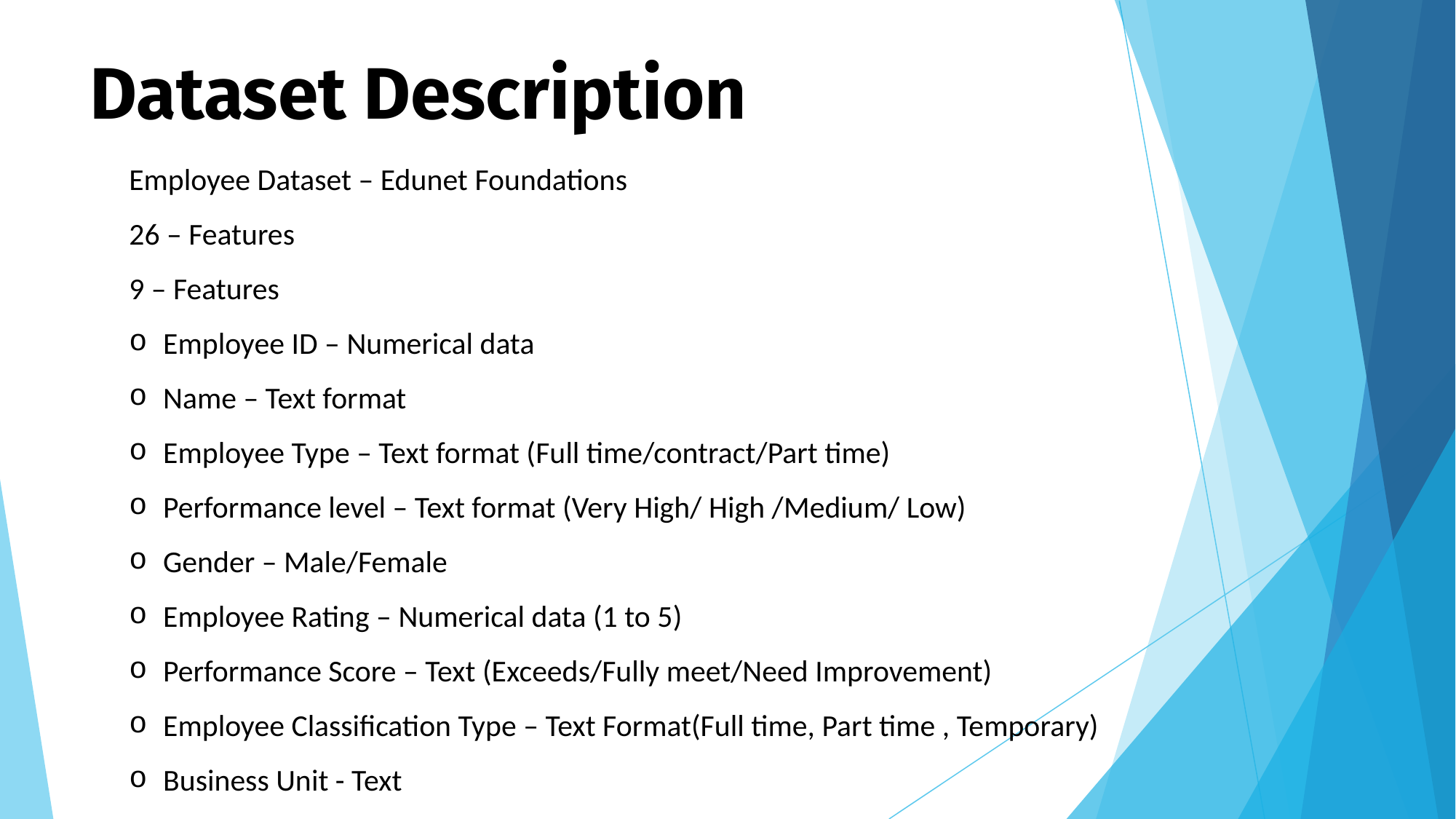

# Dataset Description
Employee Dataset – Edunet Foundations
26 – Features
9 – Features
Employee ID – Numerical data
Name – Text format
Employee Type – Text format (Full time/contract/Part time)
Performance level – Text format (Very High/ High /Medium/ Low)
Gender – Male/Female
Employee Rating – Numerical data (1 to 5)
Performance Score – Text (Exceeds/Fully meet/Need Improvement)
Employee Classification Type – Text Format(Full time, Part time , Temporary)
Business Unit - Text